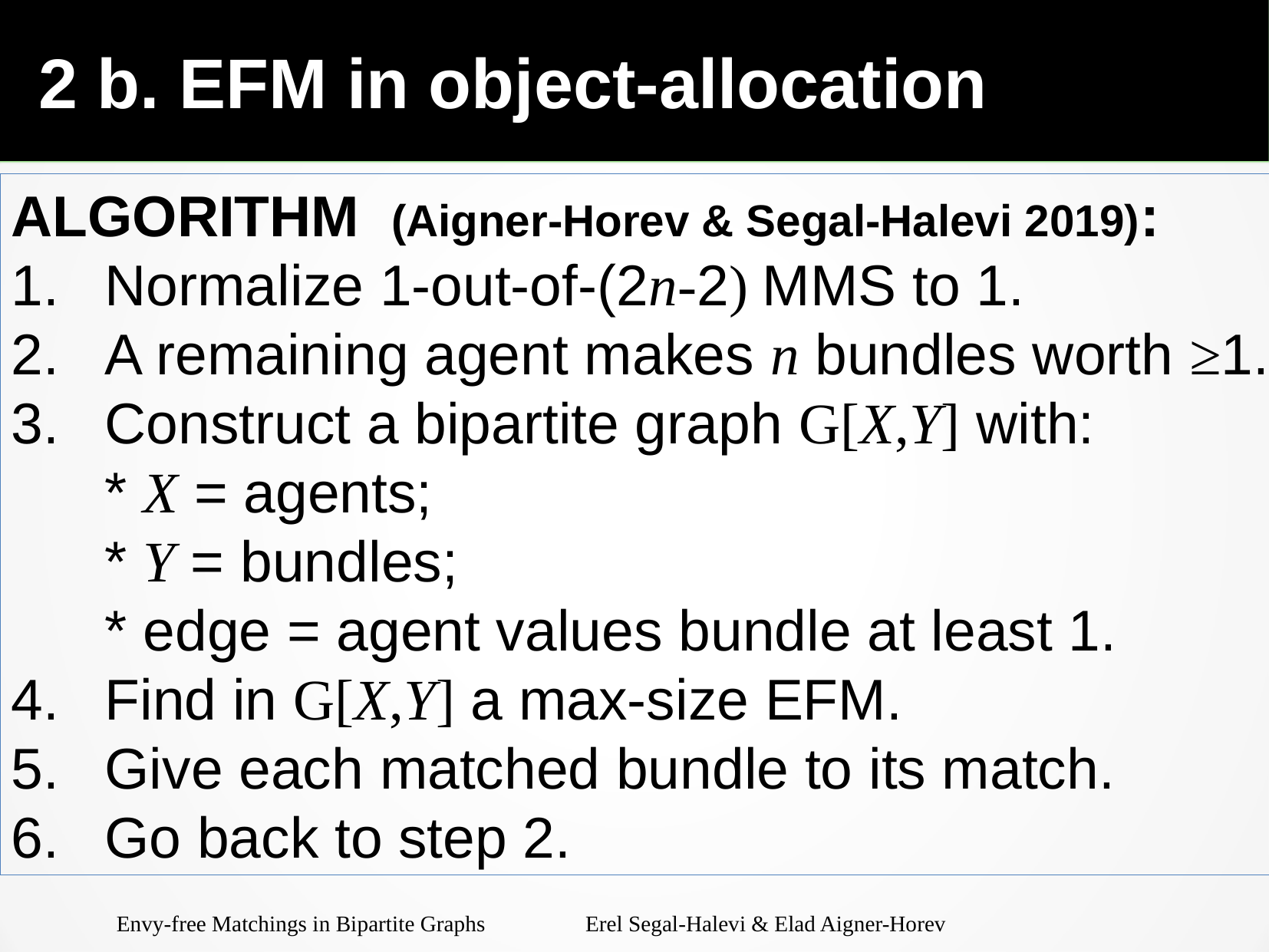

2 b. EFM in object-allocation
ALGORITHM  (Aigner-Horev & Segal-Halevi 2019):
Normalize 1-out-of-(2n-2) MMS to 1.
A remaining agent makes n bundles worth ≥1.
Construct a bipartite graph G[X,Y] with:
* X = agents;
* Y = bundles;
* edge = agent values bundle at least 1.
Find in G[X,Y] a max-size EFM.
Give each matched bundle to its match.
Go back to step 2.
Envy-free Matchings in Bipartite Graphs                  Erel Segal-Halevi & Elad Aigner-Horev